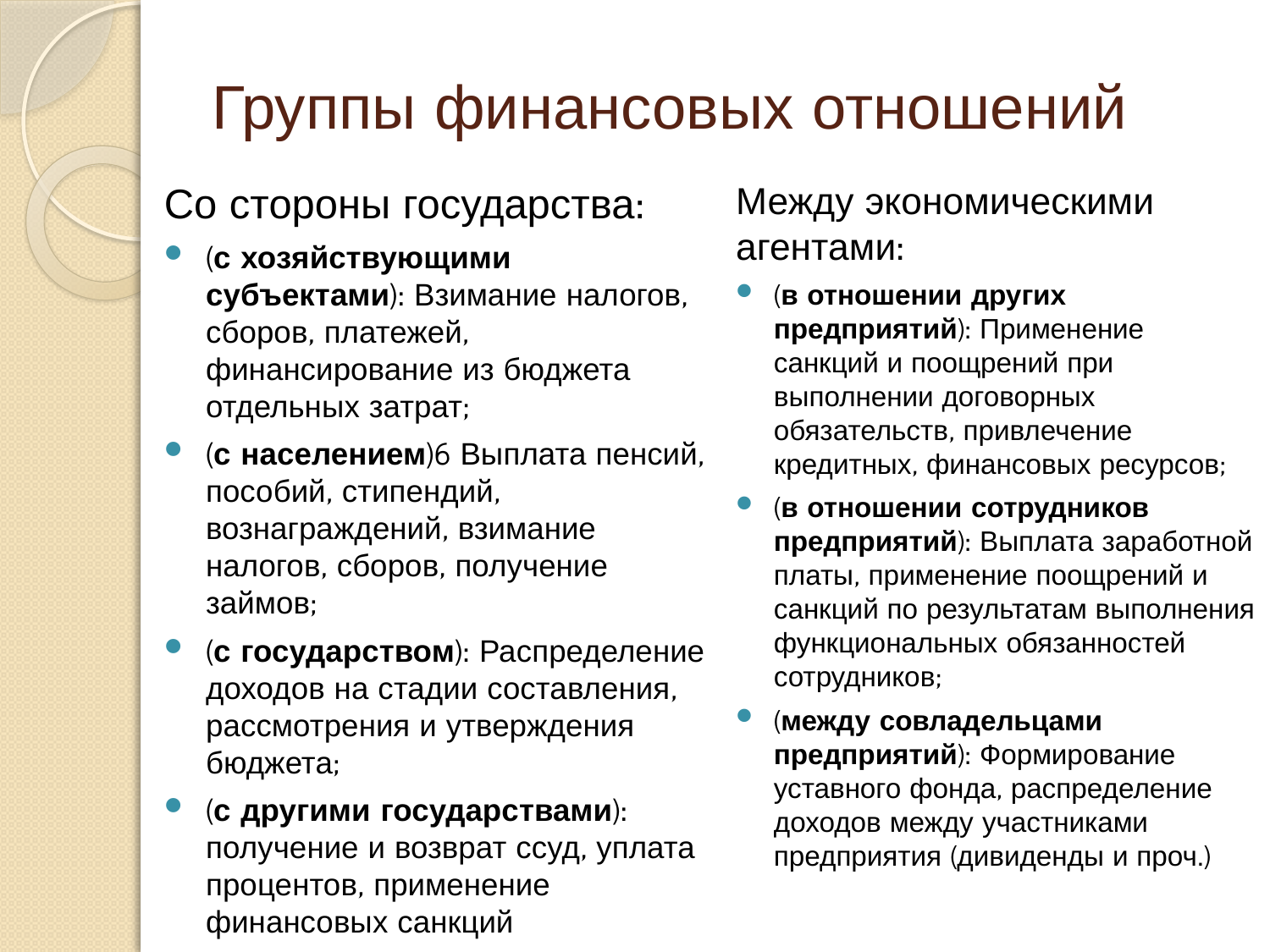

# Группы финансовых отношений
Между экономическими агентами:
(в отношении других предприятий): Применение санкций и поощрений при выполнении договорных обязательств, привлечение кредитных, финансовых ресурсов;
(в отношении сотрудников предприятий): Выплата заработной платы, применение поощрений и санкций по результатам выполнения функциональных обязанностей сотрудников;
(между совладельцами предприятий): Формирование уставного фонда, распределение доходов между участниками предприятия (дивиденды и проч.)

Со стороны государства:
(с хозяйствующими субъектами): Взимание налогов, сборов, платежей, финансирование из бюджета отдельных затрат;
(с населением)6 Выплата пенсий, пособий, стипендий, вознаграждений, взимание налогов, сборов, получение займов;
(с государством): Распределение доходов на стадии составления, рассмотрения и утверждения бюджета;
(с другими государствами): получение и возврат ссуд, уплата процентов, применение финансовых санкций